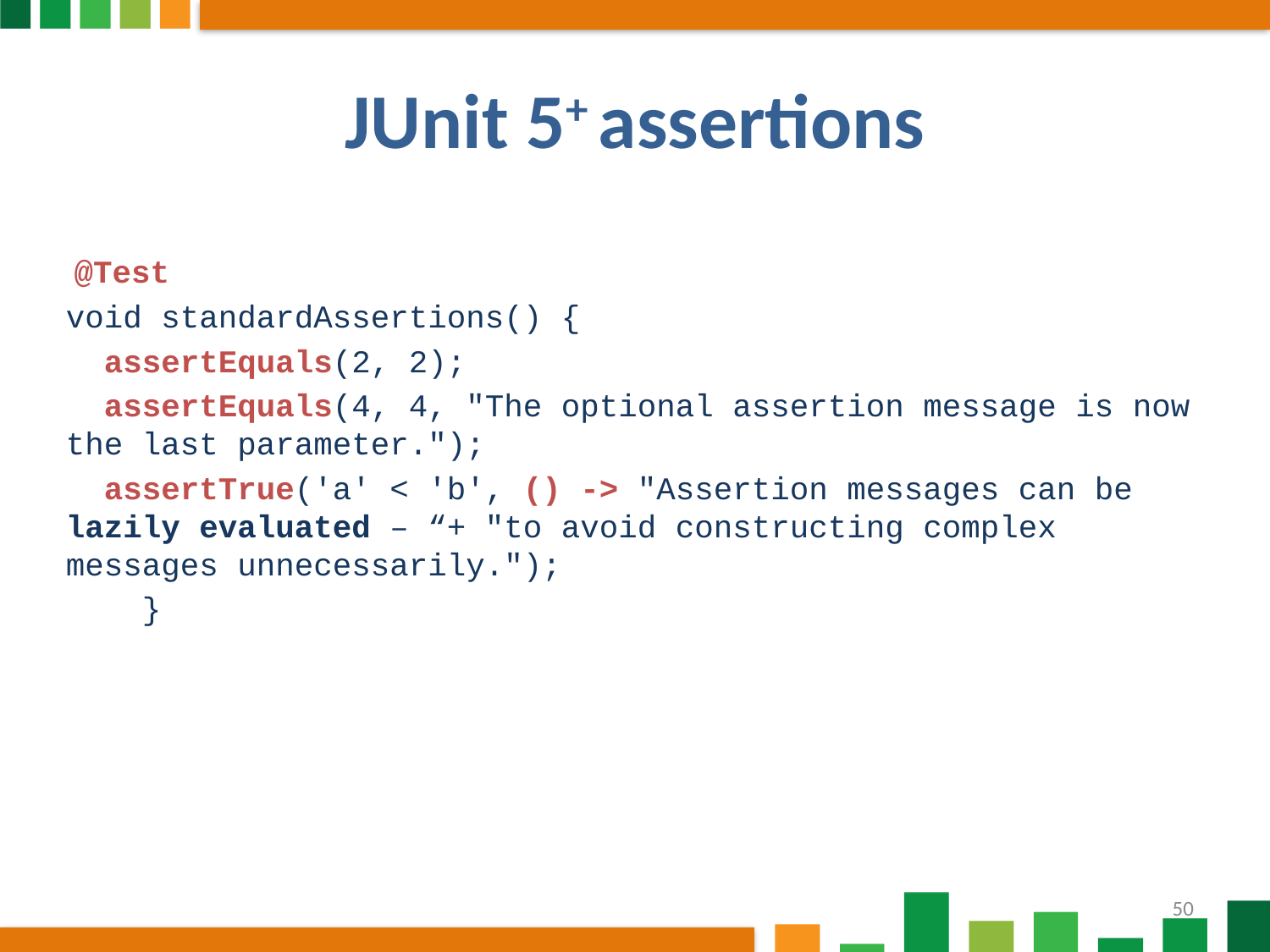

# JUnit 5+ assertions
 @Test
void standardAssertions() {
  assertEquals(2, 2);
  assertEquals(4, 4, "The optional assertion message is now the last parameter.");
  assertTrue('a' < 'b', () -> "Assertion messages can be lazily evaluated – “+ "to avoid constructing complex messages unnecessarily.");
    }
50